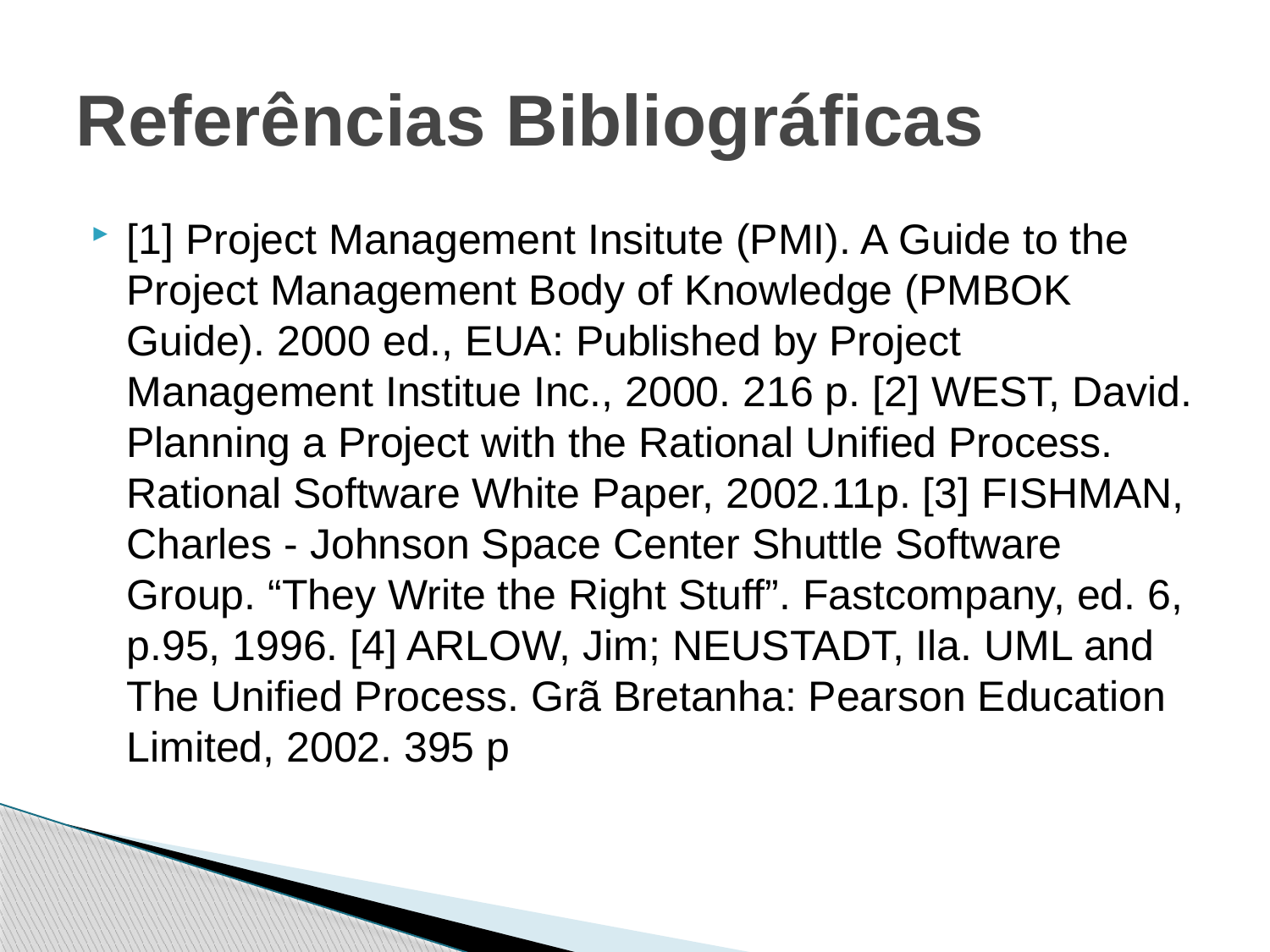

# Referências Bibliográficas
[1] Project Management Insitute (PMI). A Guide to the Project Management Body of Knowledge (PMBOK Guide). 2000 ed., EUA: Published by Project Management Institue Inc., 2000. 216 p. [2] WEST, David. Planning a Project with the Rational Unified Process. Rational Software White Paper, 2002.11p. [3] FISHMAN, Charles - Johnson Space Center Shuttle Software Group. “They Write the Right Stuff”. Fastcompany, ed. 6, p.95, 1996. [4] ARLOW, Jim; NEUSTADT, Ila. UML and The Unified Process. Grã Bretanha: Pearson Education Limited, 2002. 395 p